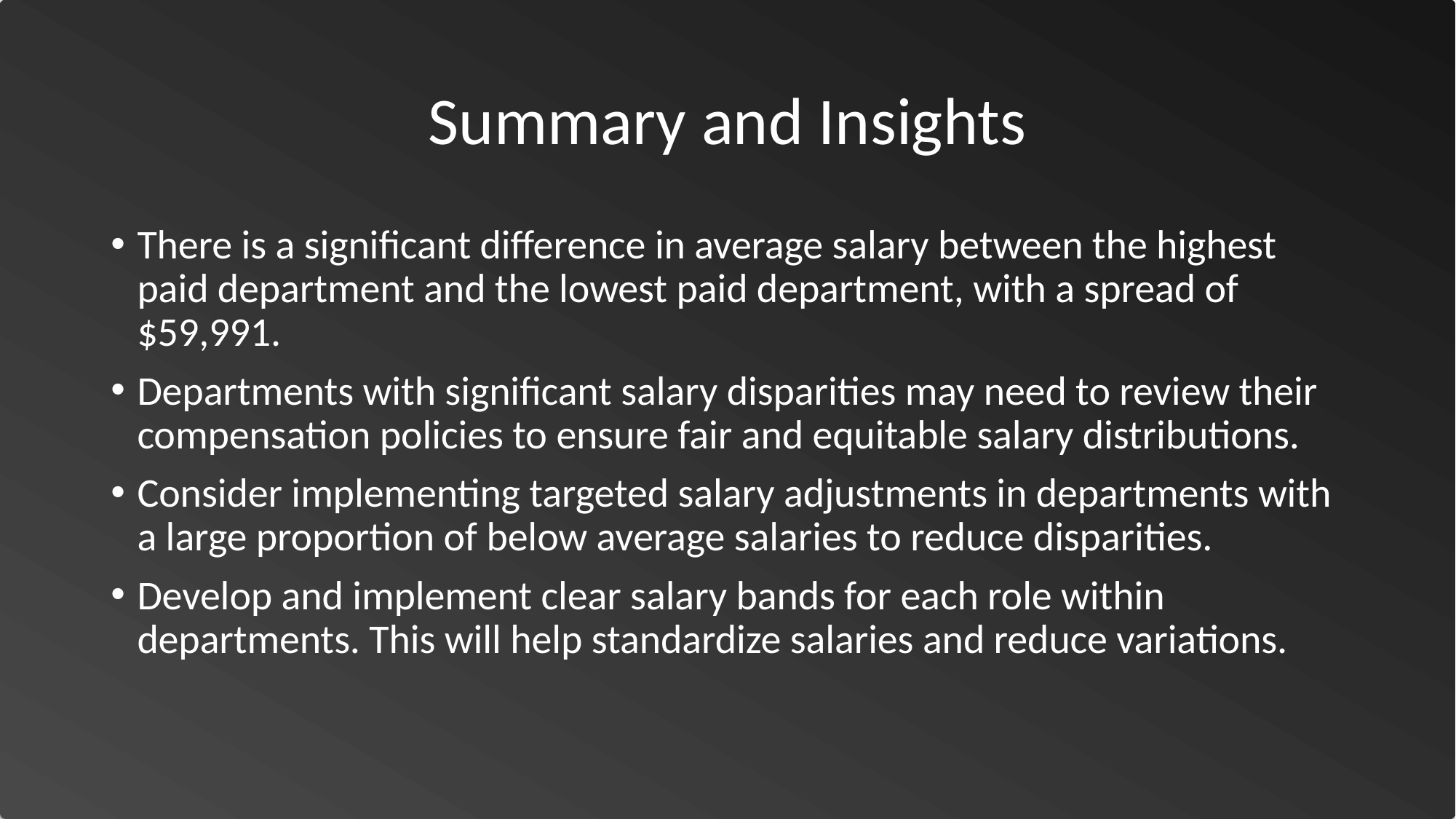

# Summary and Insights
There is a significant difference in average salary between the highest paid department and the lowest paid department, with a spread of $59,991.
Departments with significant salary disparities may need to review their compensation policies to ensure fair and equitable salary distributions.
Consider implementing targeted salary adjustments in departments with a large proportion of below average salaries to reduce disparities.
Develop and implement clear salary bands for each role within departments. This will help standardize salaries and reduce variations.